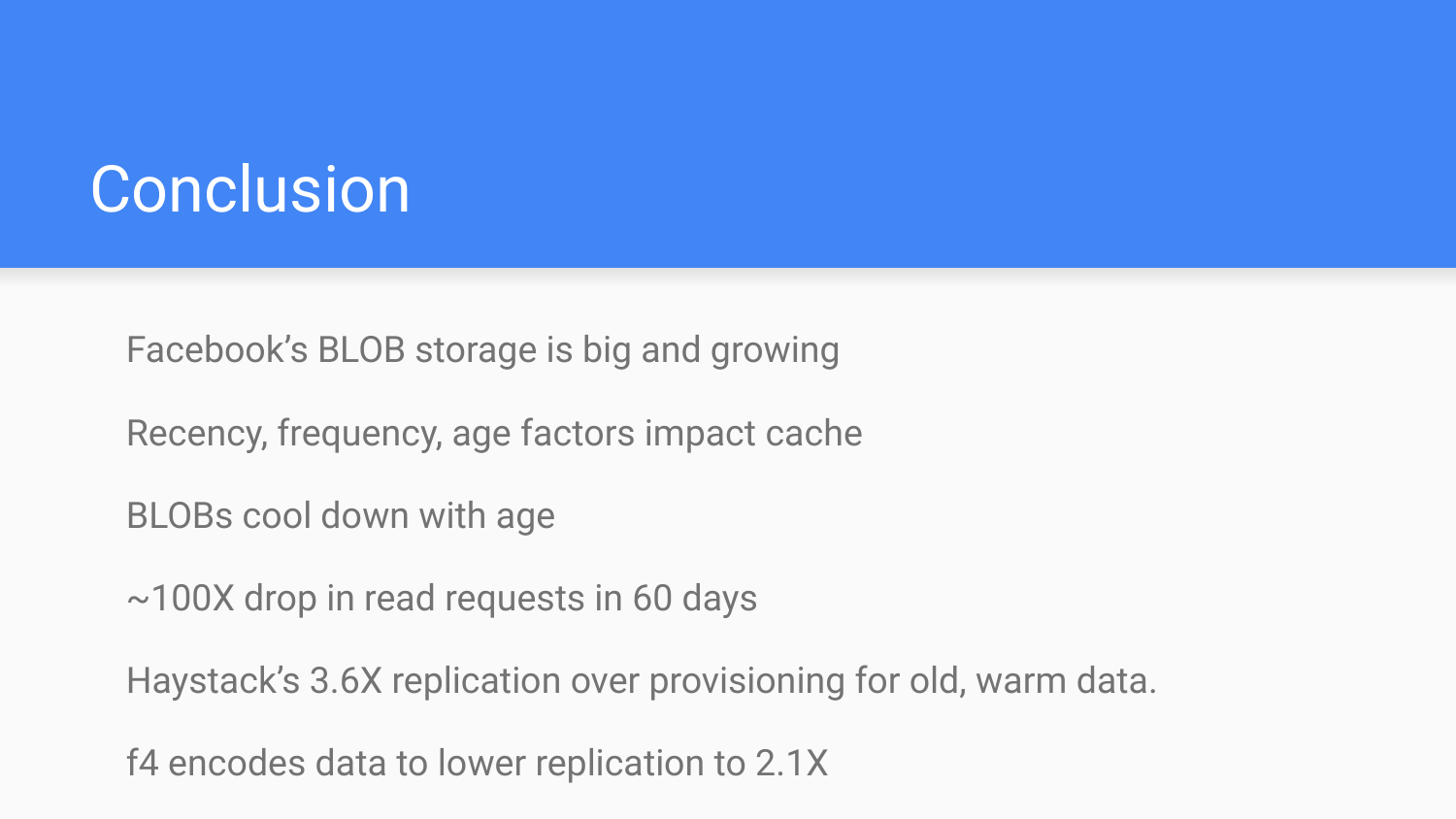

# Conclusion
Facebook’s BLOB storage is big and growing
Recency, frequency, age factors impact cache
BLOBs cool down with age
~100X drop in read requests in 60 days
Haystack’s 3.6X replication over provisioning for old, warm data.
f4 encodes data to lower replication to 2.1X